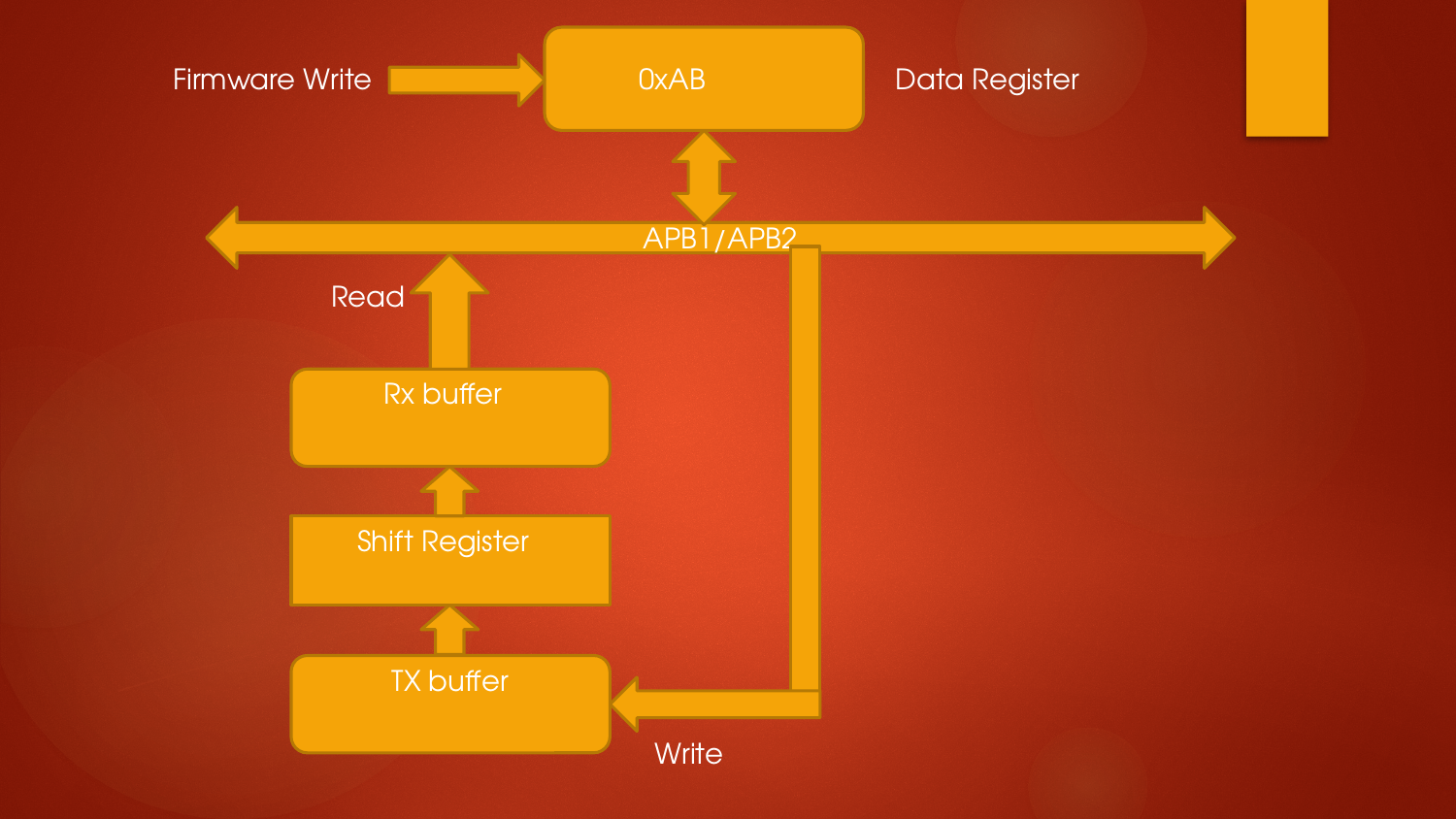

Data Register
0xAB
Firmware Write

APB1/APB2

Read
Rx buffer
Shift Register
TX buffer
Write